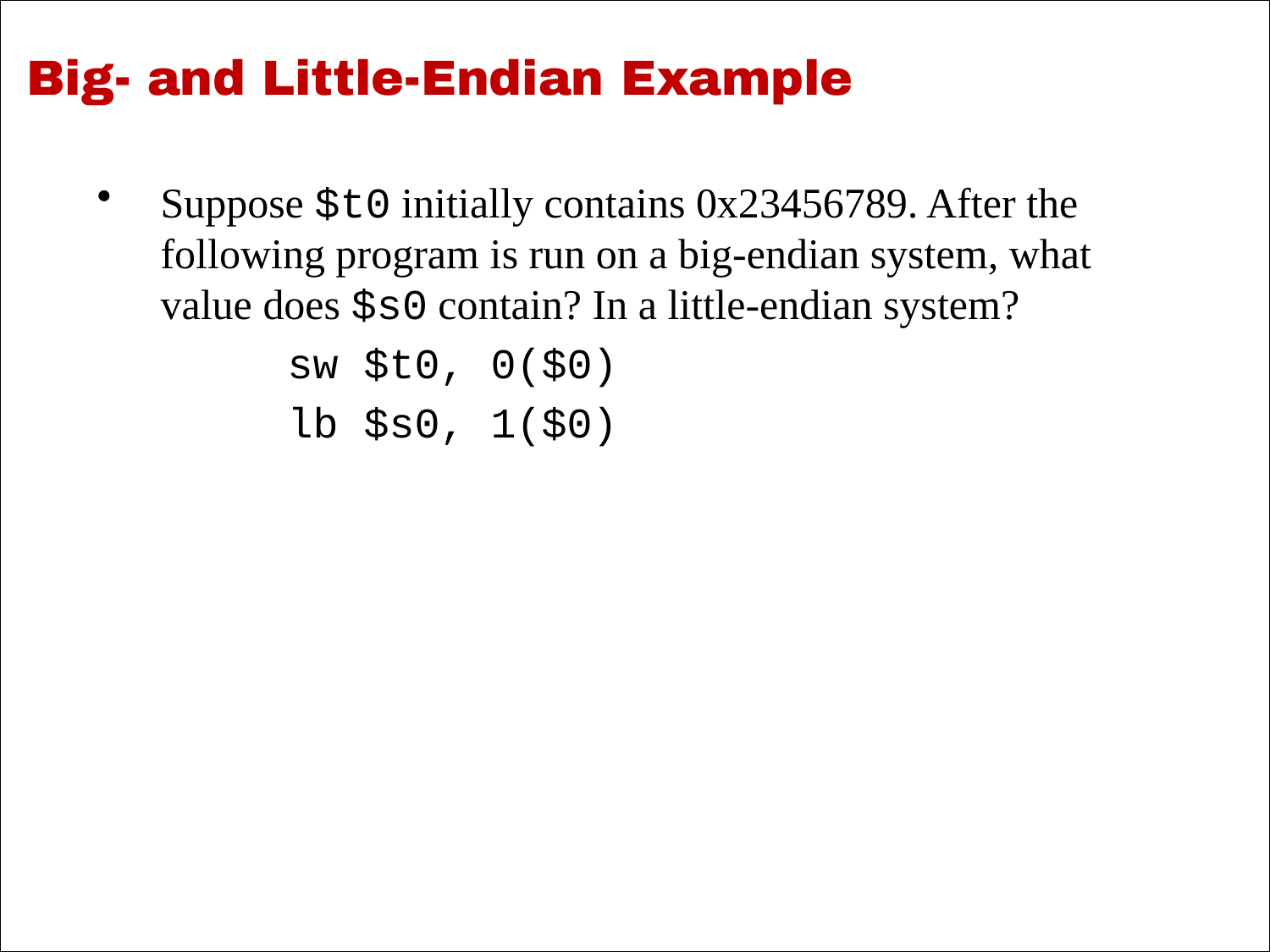

# Big- and Little-Endian Example

Suppose $t0 initially contains 0x23456789. After the following program is run on a big-endian system, what value does $s0 contain? In a little-endian system?
		sw $t0, 0($0)
		lb $s0, 1($0)